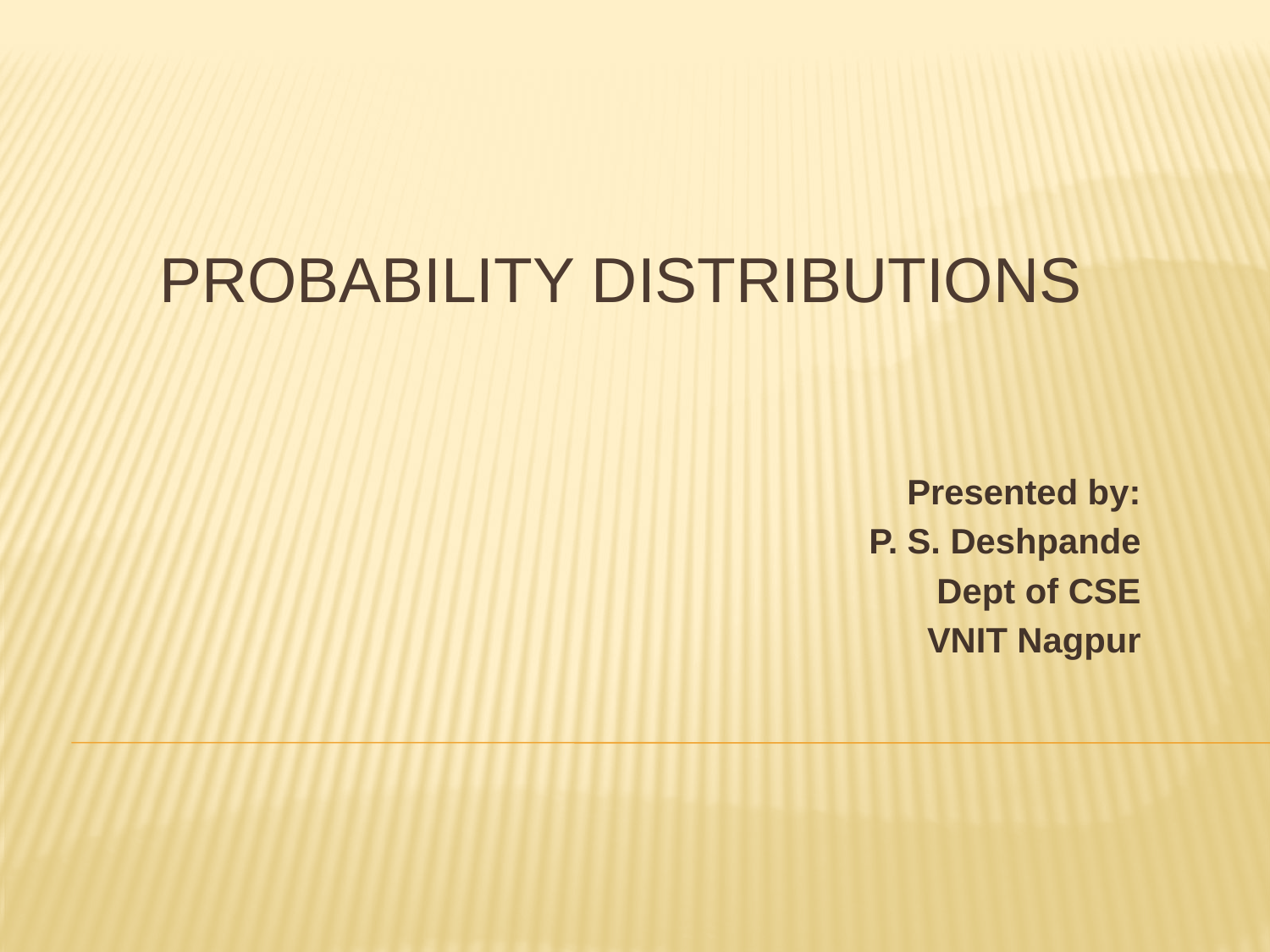

# Probability Distributions
Presented by:
P. S. Deshpande
Dept of CSE
VNIT Nagpur